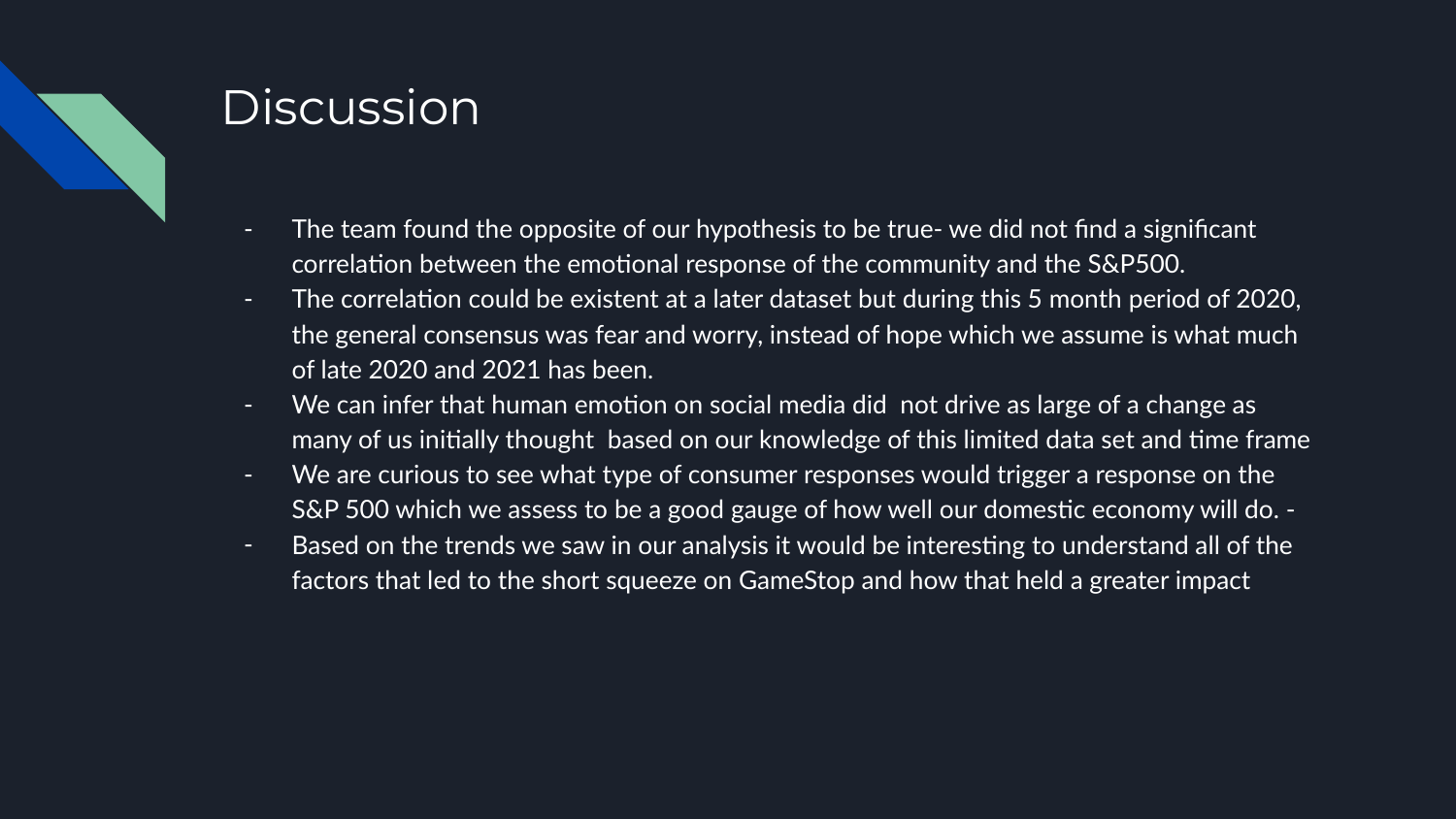

# Discussion
The team found the opposite of our hypothesis to be true- we did not find a significant correlation between the emotional response of the community and the S&P500.
The correlation could be existent at a later dataset but during this 5 month period of 2020, the general consensus was fear and worry, instead of hope which we assume is what much of late 2020 and 2021 has been.
We can infer that human emotion on social media did  not drive as large of a change as many of us initially thought  based on our knowledge of this limited data set and time frame
We are curious to see what type of consumer responses would trigger a response on the S&P 500 which we assess to be a good gauge of how well our domestic economy will do. -
Based on the trends we saw in our analysis it would be interesting to understand all of the factors that led to the short squeeze on GameStop and how that held a greater impact